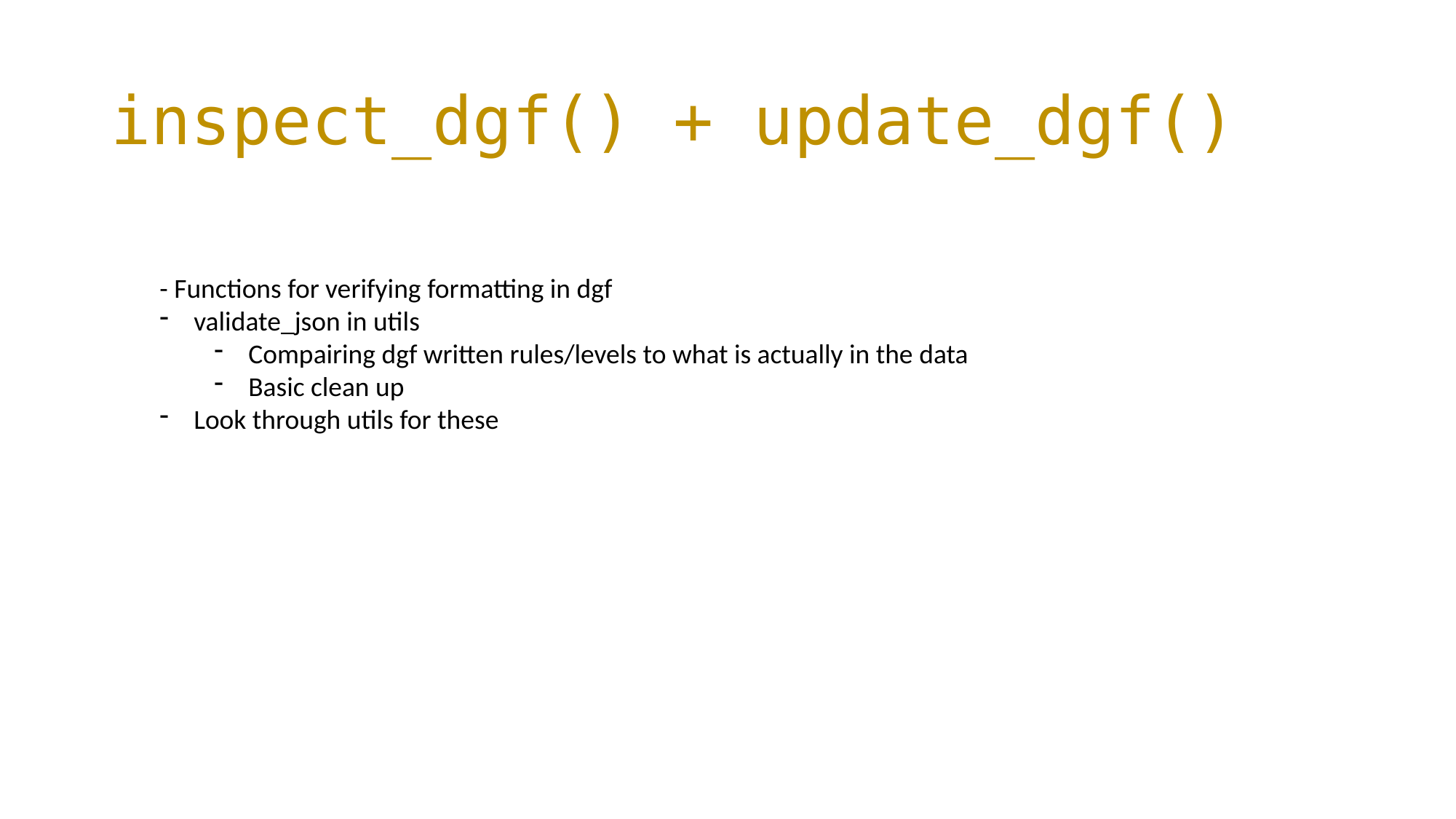

# inspect_dgf() + update_dgf()
- Functions for verifying formatting in dgf
validate_json in utils
Compairing dgf written rules/levels to what is actually in the data
Basic clean up
Look through utils for these